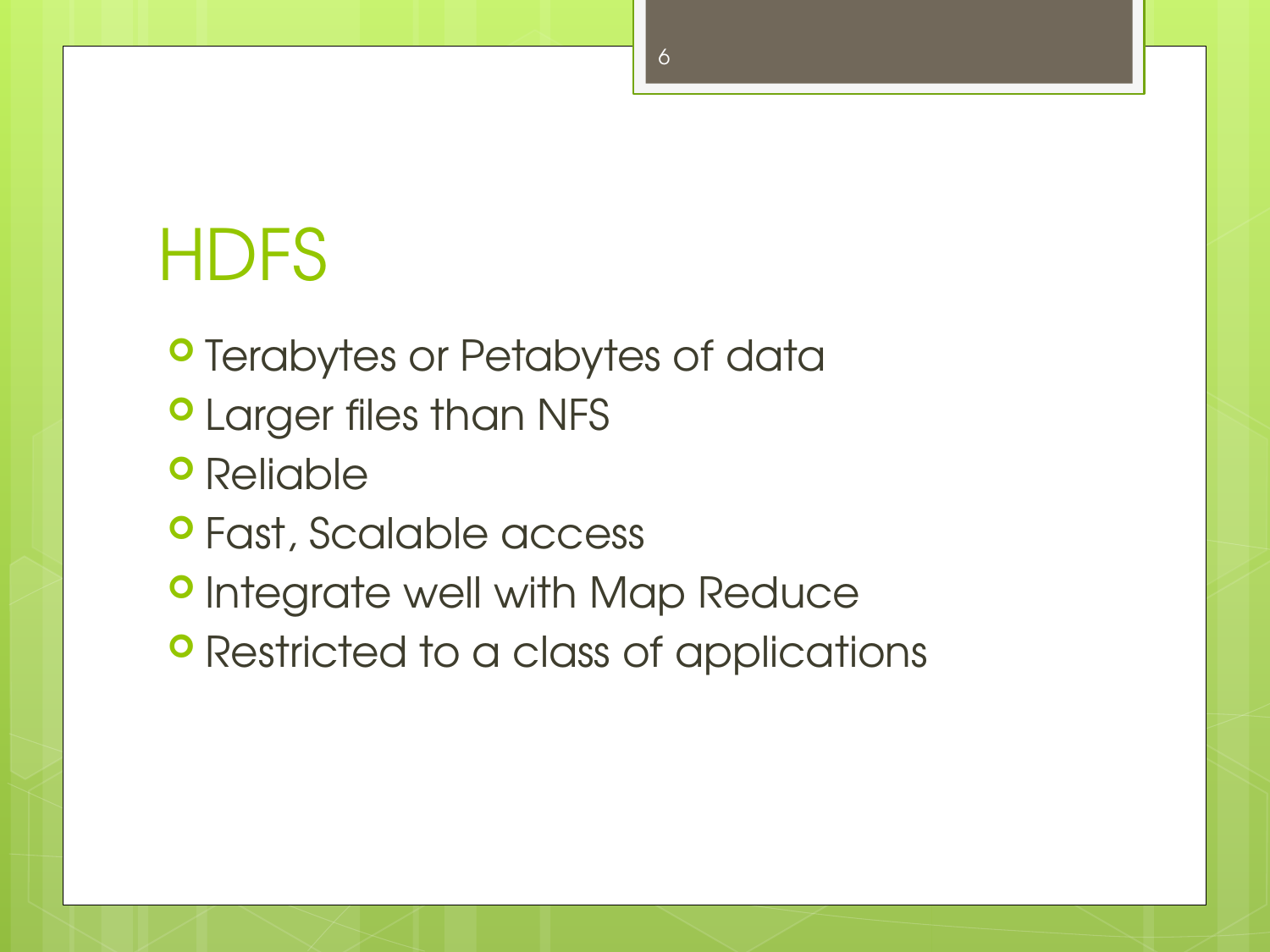

6
# HDFS
Terabytes or Petabytes of data
Larger files than NFS
Reliable
Fast, Scalable access
Integrate well with Map Reduce
Restricted to a class of applications